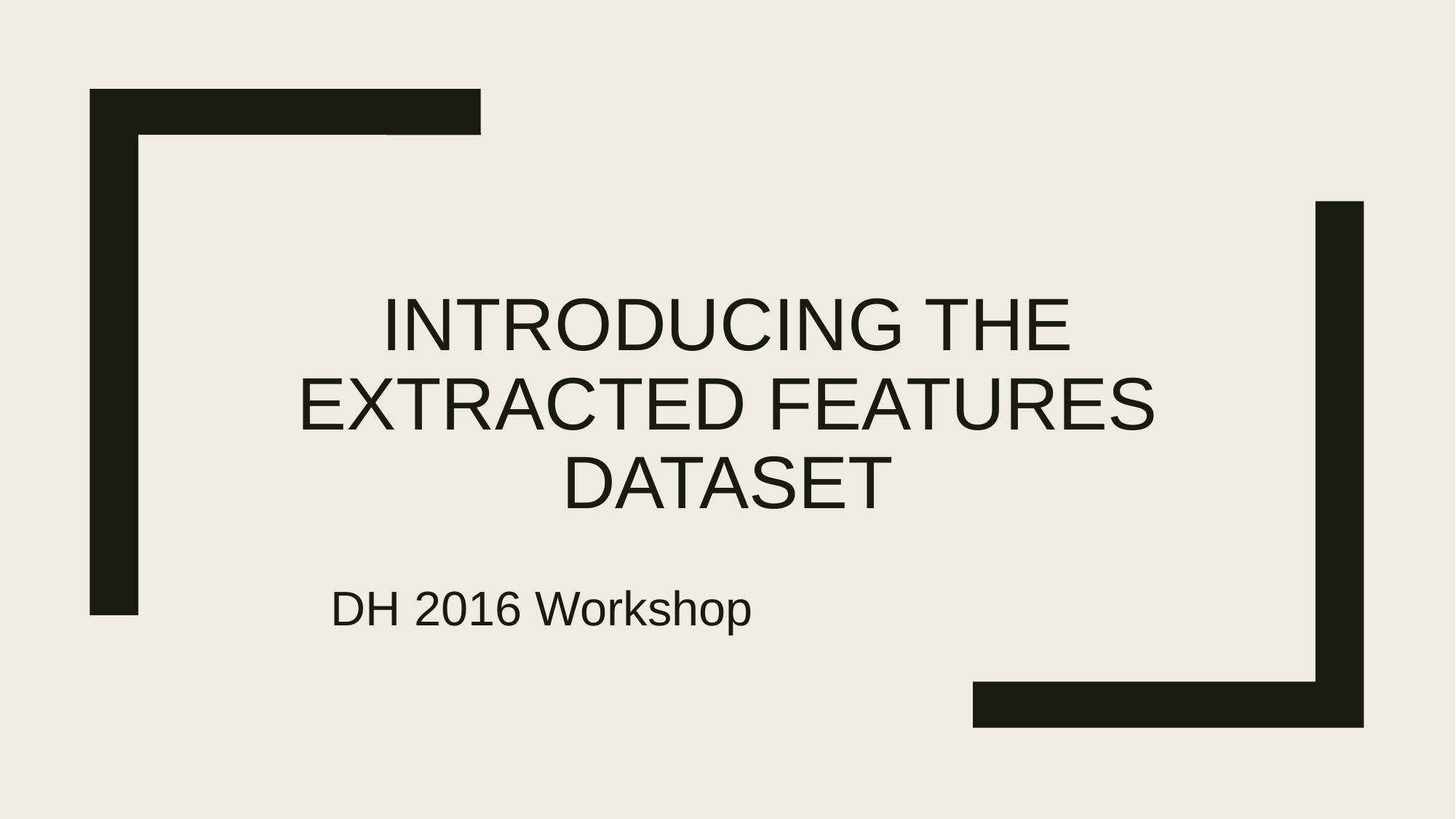

# Introducing the Extracted Features Dataset
DH 2016 Workshop